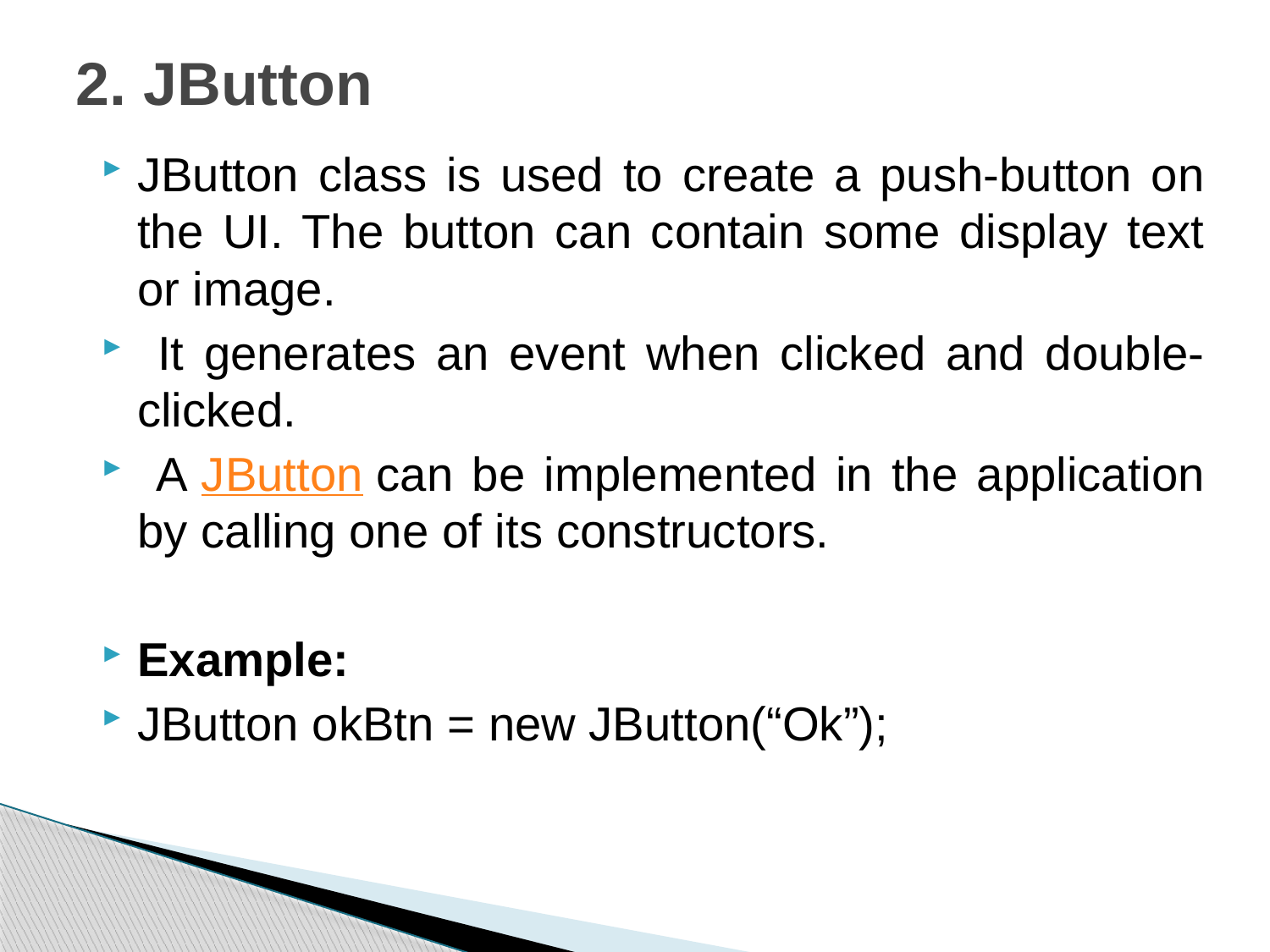

# 2. JButton
JButton class is used to create a push-button on the UI. The button can contain some display text or image.
 It generates an event when clicked and double-clicked.
 A JButton can be implemented in the application by calling one of its constructors.

Example:
JButton okBtn = new JButton(“Ok”);